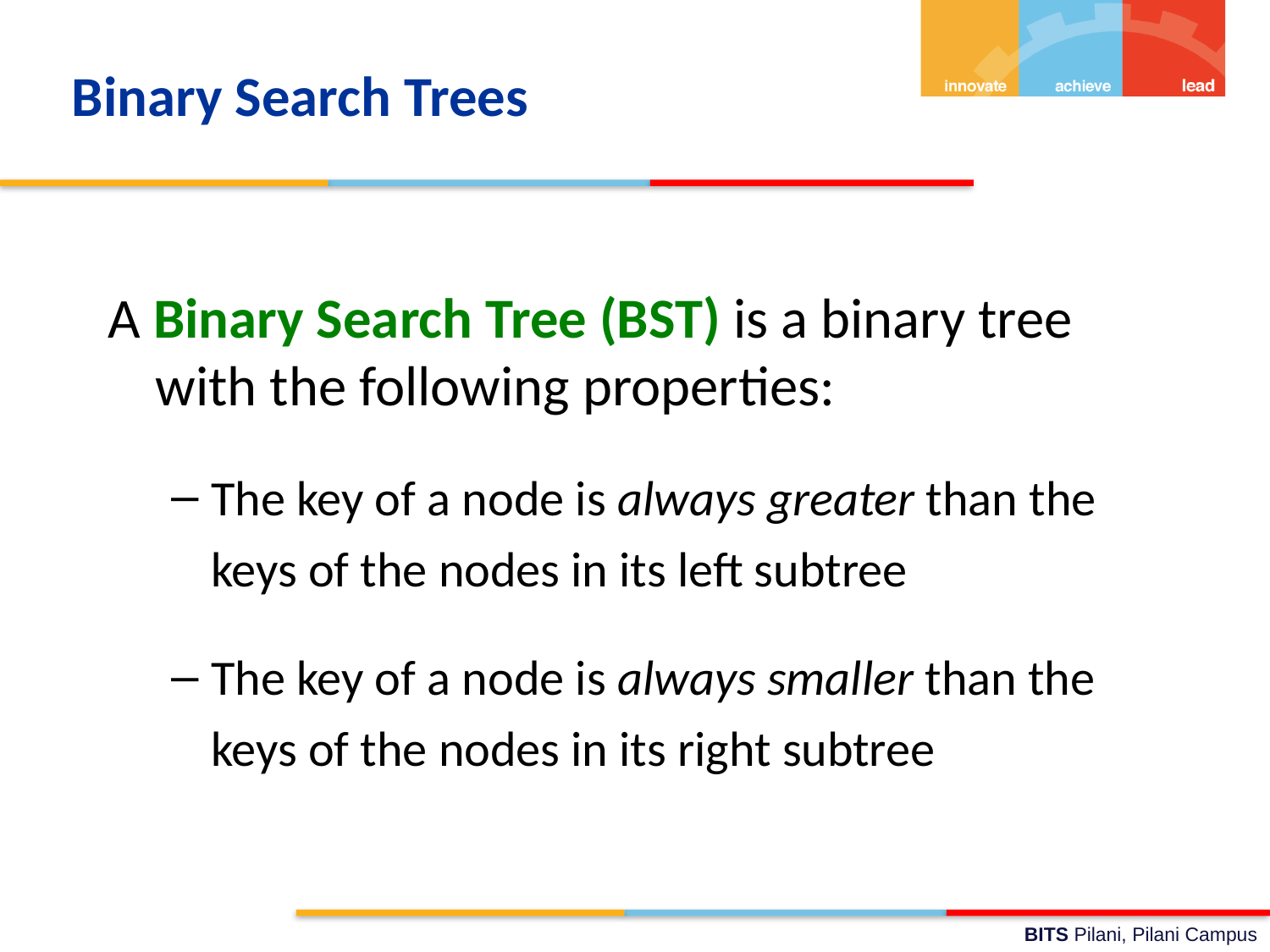

# Binary Search Trees
A Binary Search Tree (BST) is a binary tree with the following properties:

The key of a node is always greater than the keys of the nodes in its left subtree

The key of a node is always smaller than the keys of the nodes in its right subtree